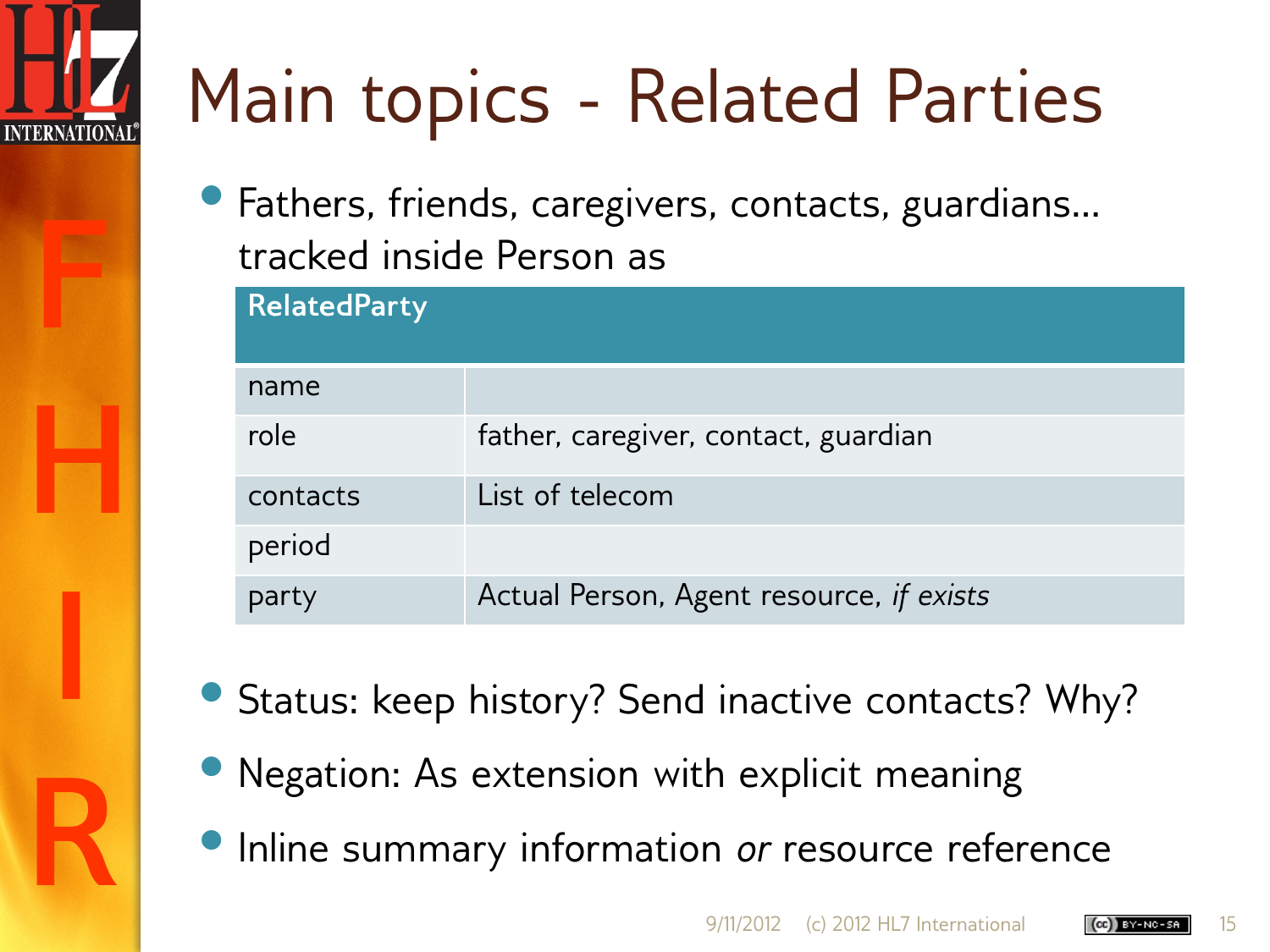

# Main topics - Related Parties
Fathers, friends, caregivers, contacts, guardians…tracked inside Person as

Status: keep history? Send inactive contacts? Why?
Negation: As extension with explicit meaning
Inline summary information or resource reference
| RelatedParty |  |
| --- | --- |
| name |  |
| role | father, caregiver, contact, guardian |
| contacts | List of telecom |
| period |  |
| party | Actual Person, Agent resource, if exists |
9/11/2012
(c) 2012 HL7 International
15